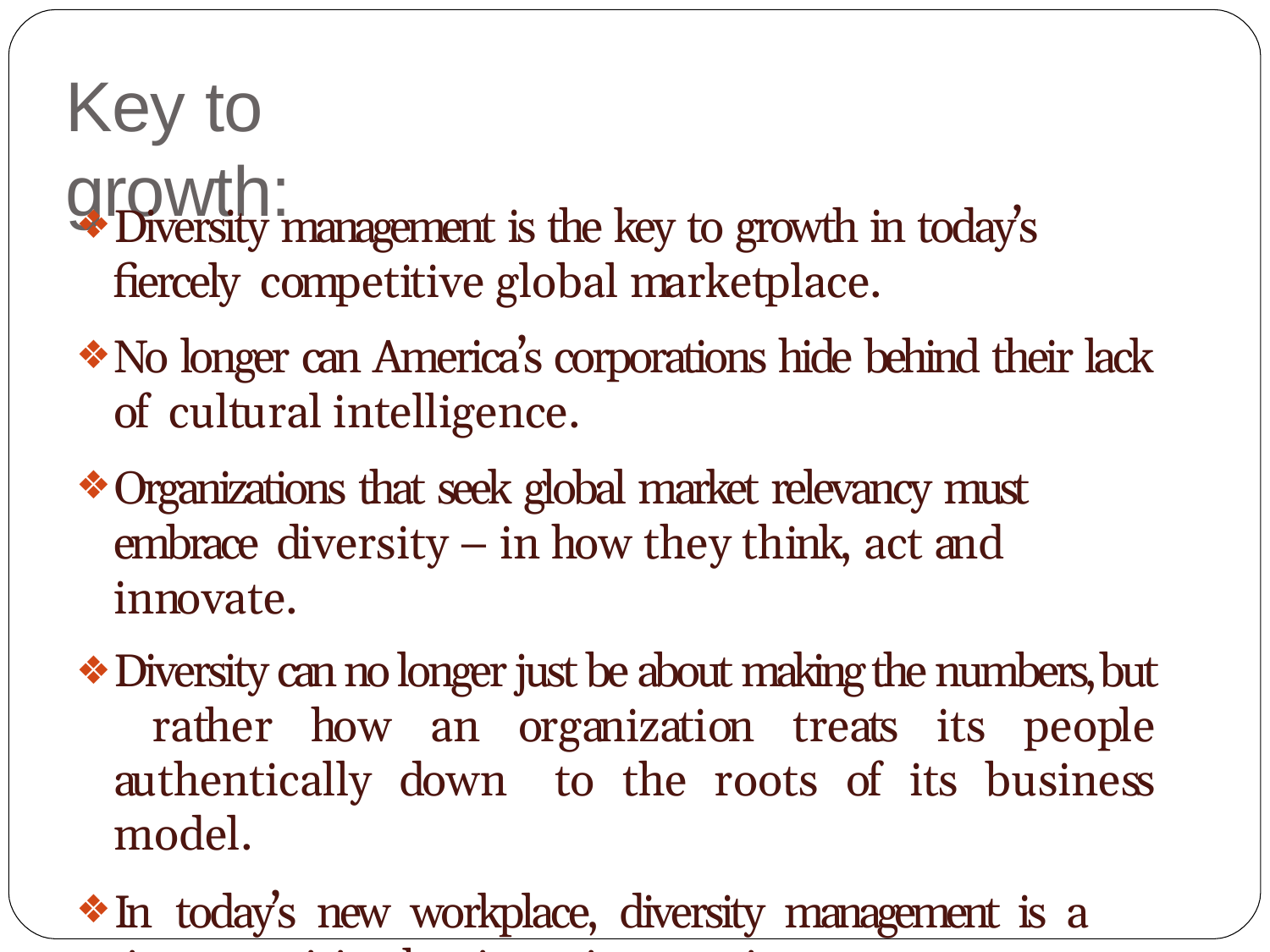

# Key to growth:
Diversity management is the key to growth in today’s fiercely  competitive global marketplace.
No longer can America’s corporations hide behind their lack of  cultural intelligence.
Organizations that seek global market relevancy must embrace  diversity – in how they think, act and innovate.
Diversity can no longer just be about making the numbers, but  rather how an organization treats its people authentically down  to the roots of its business model.
In today’s new workplace, diversity management is a time-  sensitive business imperative.